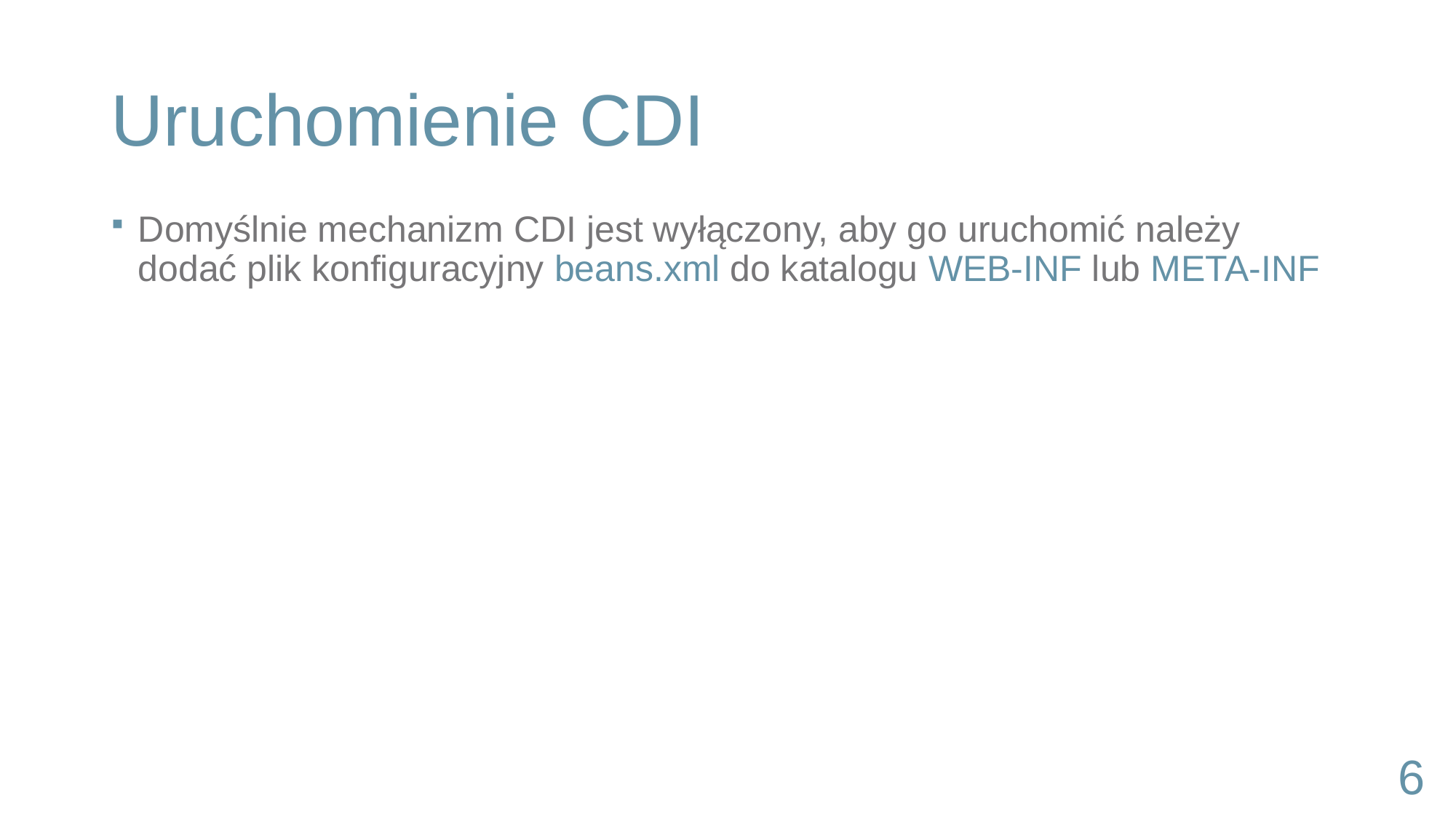

# Uruchomienie CDI
Domyślnie mechanizm CDI jest wyłączony, aby go uruchomić należy dodać plik konfiguracyjny beans.xml do katalogu WEB-INF lub META-INF
6